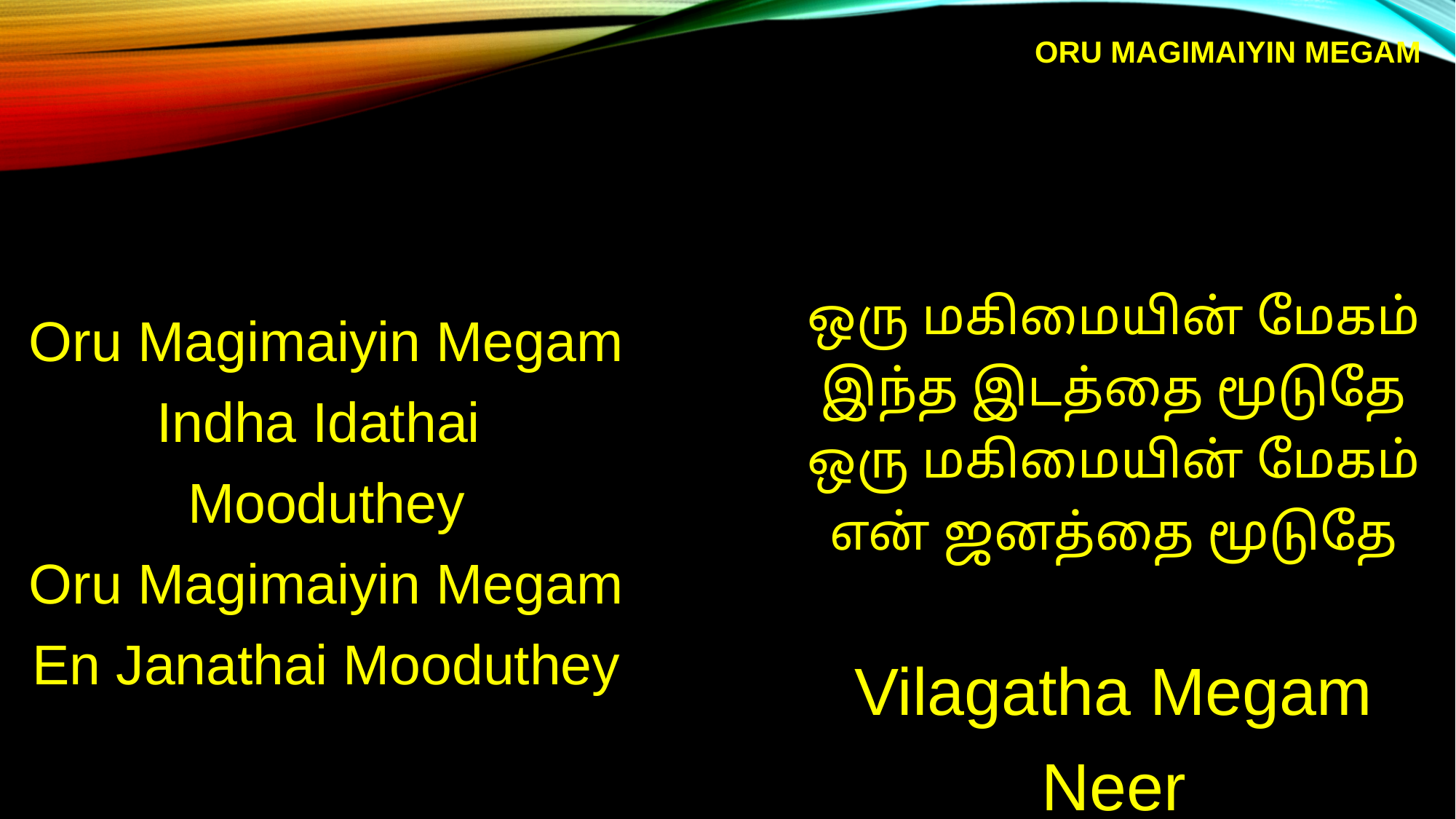

# Oru Magimaiyin Megam
ஒரு மகிமையின் மேகம்
இந்த இடத்தை மூடுதே
ஒரு மகிமையின் மேகம்
என் ஜனத்தை மூடுதே

Vilagatha Megam Neer
Mun Sellum Megam Neer
விலகாத மேகம் நீர்
முன்செல்லும் மேகம் நீர்

Aaviyanavare
Anbin
Aaviyanavare
Valla
Aaviyanavare
Thelivin
Aaviyanavare
ஆவியானவரே அன்பின் ஆவியானவரே
வல்ல ஆவியானவரே
தெளிவின் ஆவியானவரே

Migimayin
Aaviyanavare
Anbin
Aaviyanavare
Valla
Aaviyanavare
Thelivin
Aaviyanavare
மகிமையின் ஆவியானவரே
அன்பின் ஆவியானவரே
வல்ல ஆவியானவரே
தெளிவின் ஆவியானவரே

1. En Paechila
En Moochila
En Solilla
En Seyalila Kalanthirukinga
1. என் பேச்சில
என் மூச்சில
என் சொல்லில என் செயலில கலந்திருக்கீங்க

En Ninaivila
En Nadthaiyila
En Unarvila
En Uiyirila Kalanthirukinga
என் நினைவில என் நடத்தையில
என் உணர்வில என் உயிரில கலந்திருக்கீங்க

Anbin Aaviyanavare Vilaiyera Petravare
Ennai Aalum Parisuthare Nandri Aiyya
அன்பின் ஆவியானவரே விலையேற பெற்றவரே
எனை ஆளும் பரிசுத்தரே நன்றி ஐயா

Oru Magimaiyin Megam
Indha Idathai
Mooduthey
Oru Magimaiyin Megam
En Janathai Mooduthey